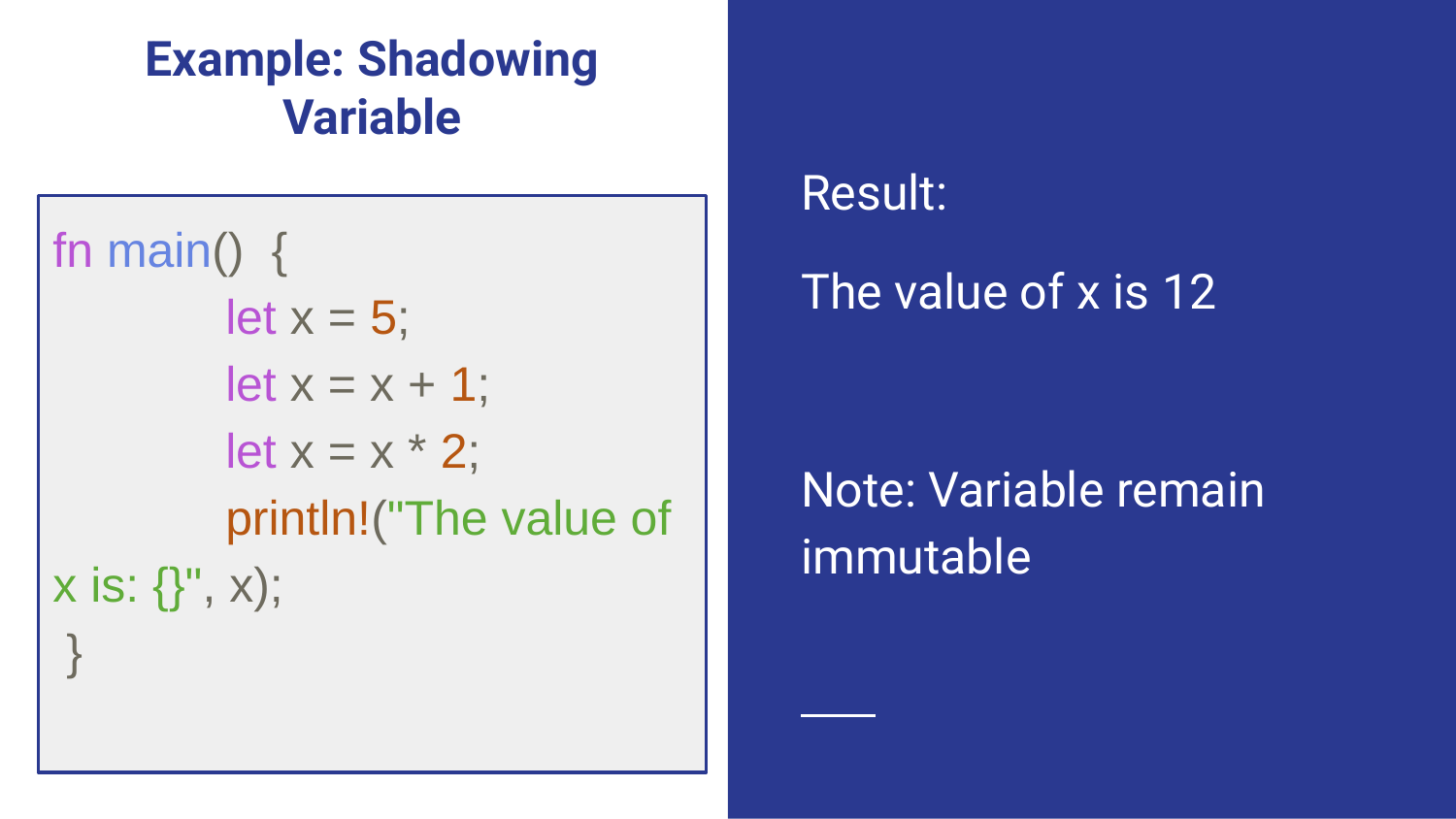

# Example: Shadowing Variable
Result:
The value of x is 12

Note: Variable remain immutable

fn main()  {
  	  let x = 5;
  	  let x = x + 1;
  	  let x = x * 2;
  	  println!("The value of x is: {}", x);
 }